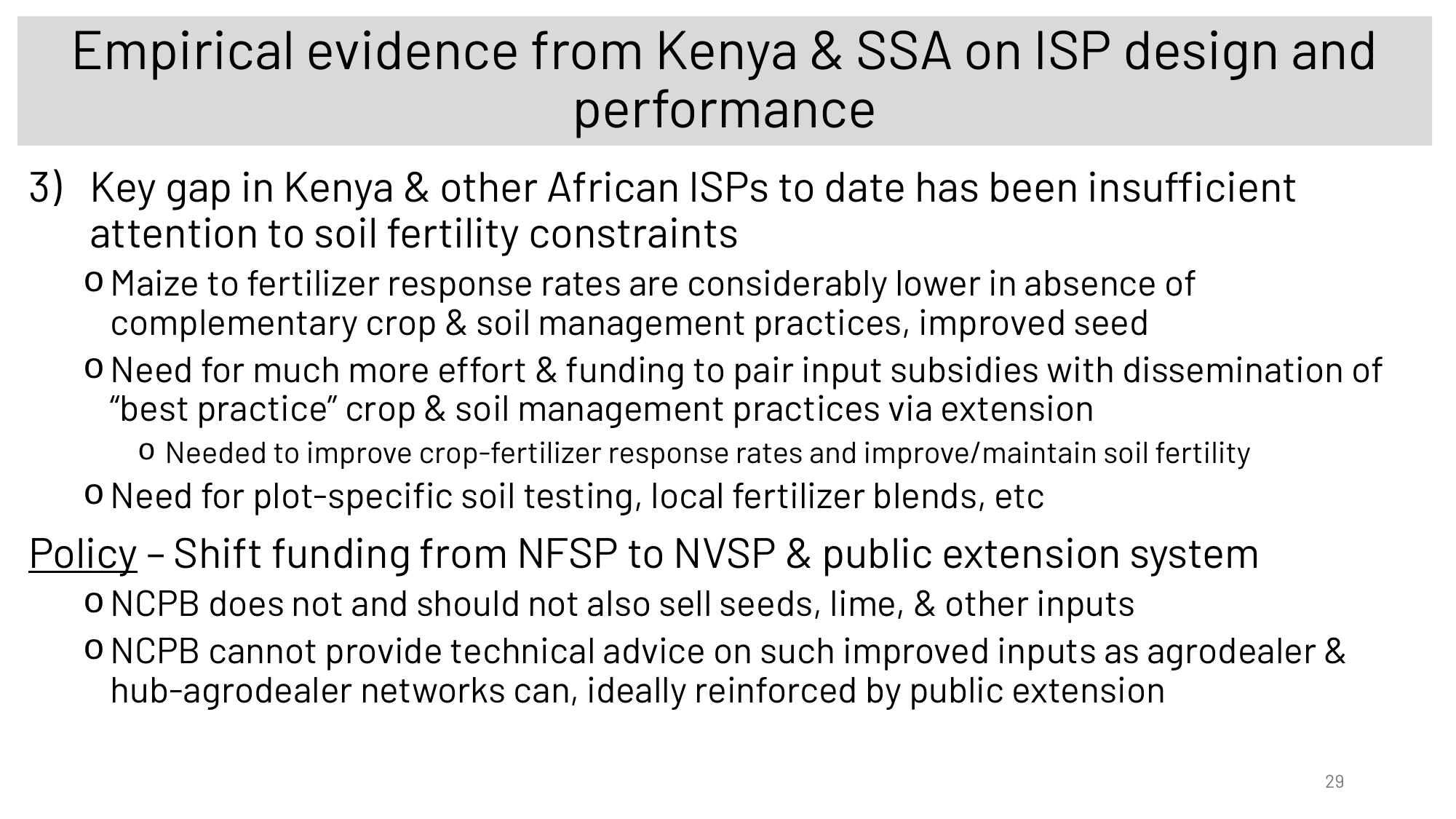

# Empirical evidence from Kenya & SSA on ISP design and performance
Key gap in Kenya & other African ISPs to date has been insufficient attention to soil fertility constraints
Maize to fertilizer response rates are considerably lower in absence of complementary crop & soil management practices, improved seed
Need for much more effort & funding to pair input subsidies with dissemination of “best practice” crop & soil management practices via extension
Needed to improve crop-fertilizer response rates and improve/maintain soil fertility
Need for plot-specific soil testing, local fertilizer blends, etc
Policy – Shift funding from NFSP to NVSP & public extension system
NCPB does not and should not also sell seeds, lime, & other inputs
NCPB cannot provide technical advice on such improved inputs as agrodealer & hub-agrodealer networks can, ideally reinforced by public extension
29